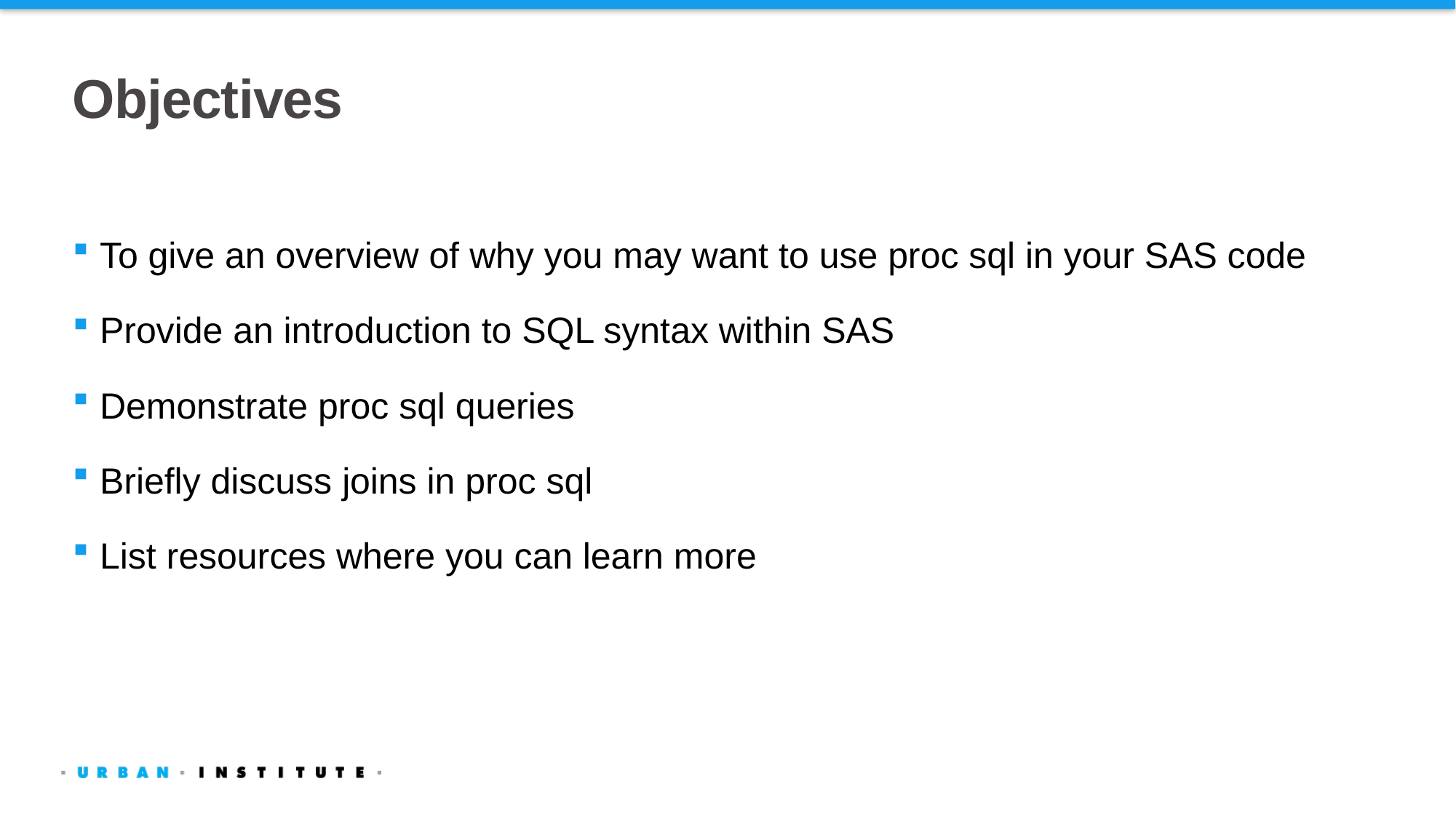

# Objectives
To give an overview of why you may want to use proc sql in your SAS code
Provide an introduction to SQL syntax within SAS
Demonstrate proc sql queries
Briefly discuss joins in proc sql
List resources where you can learn more